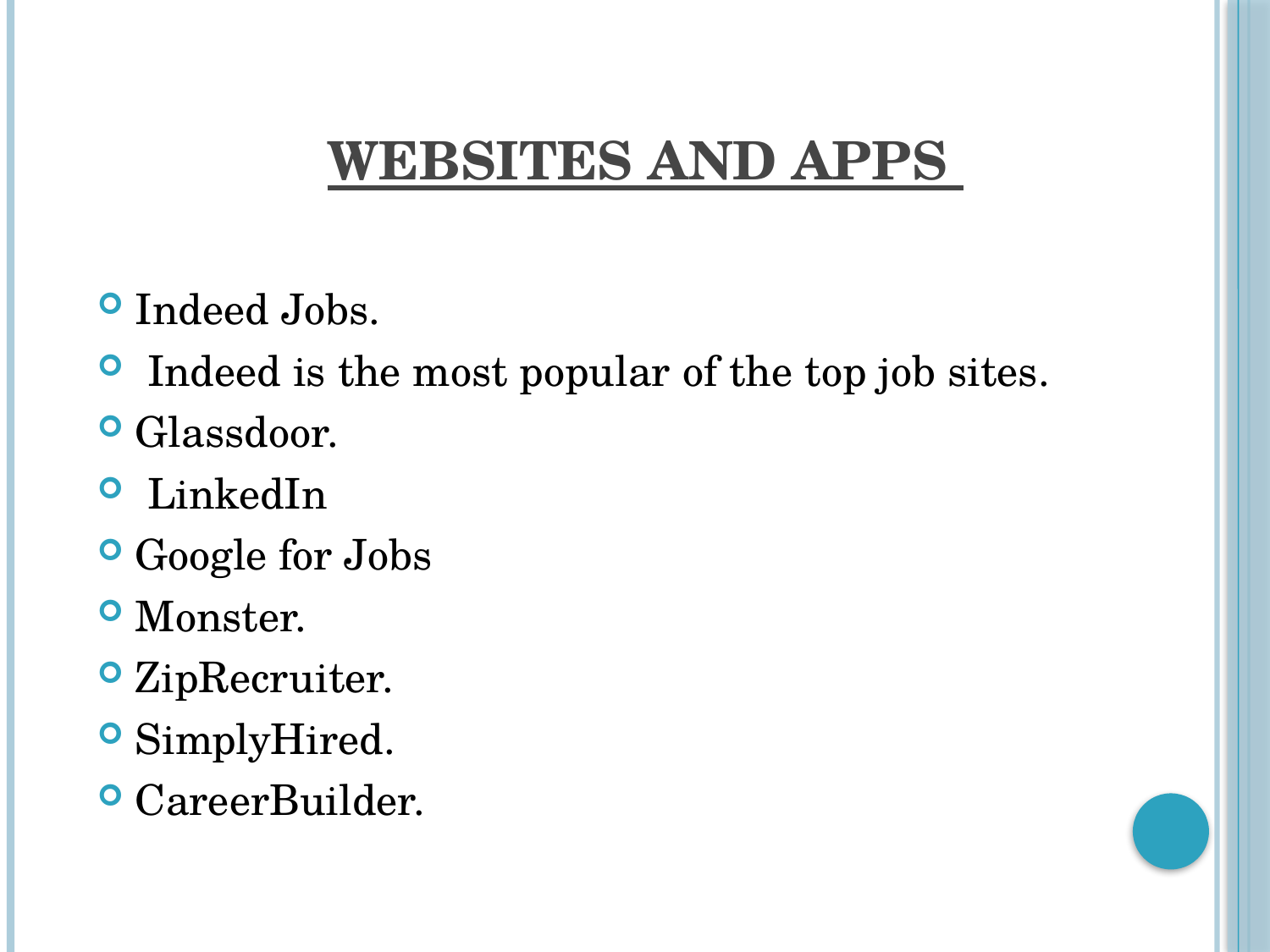

# Websites and apps
Indeed Jobs.
 Indeed is the most popular of the top job sites.
Glassdoor.
 LinkedIn
Google for Jobs
Monster.
ZipRecruiter.
SimplyHired.
CareerBuilder.